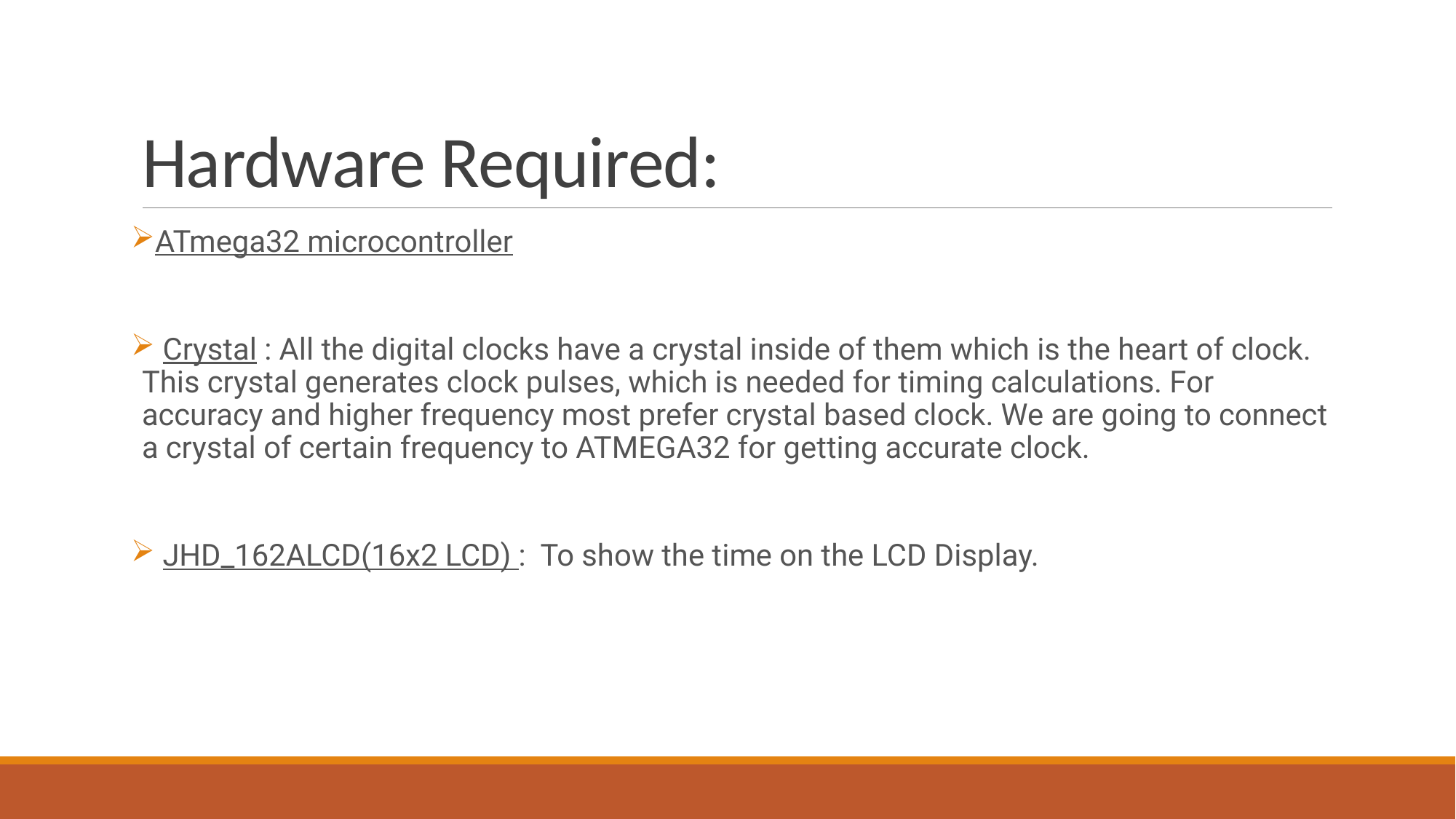

# Hardware Required:
ATmega32 microcontroller

 Crystal : All the digital clocks have a crystal inside of them which is the heart of clock. This crystal generates clock pulses, which is needed for timing calculations. For accuracy and higher frequency most prefer crystal based clock. We are going to connect a crystal of certain frequency to ATMEGA32 for getting accurate clock.

 JHD_162ALCD(16x2 LCD) :  To show the time on the LCD Display.